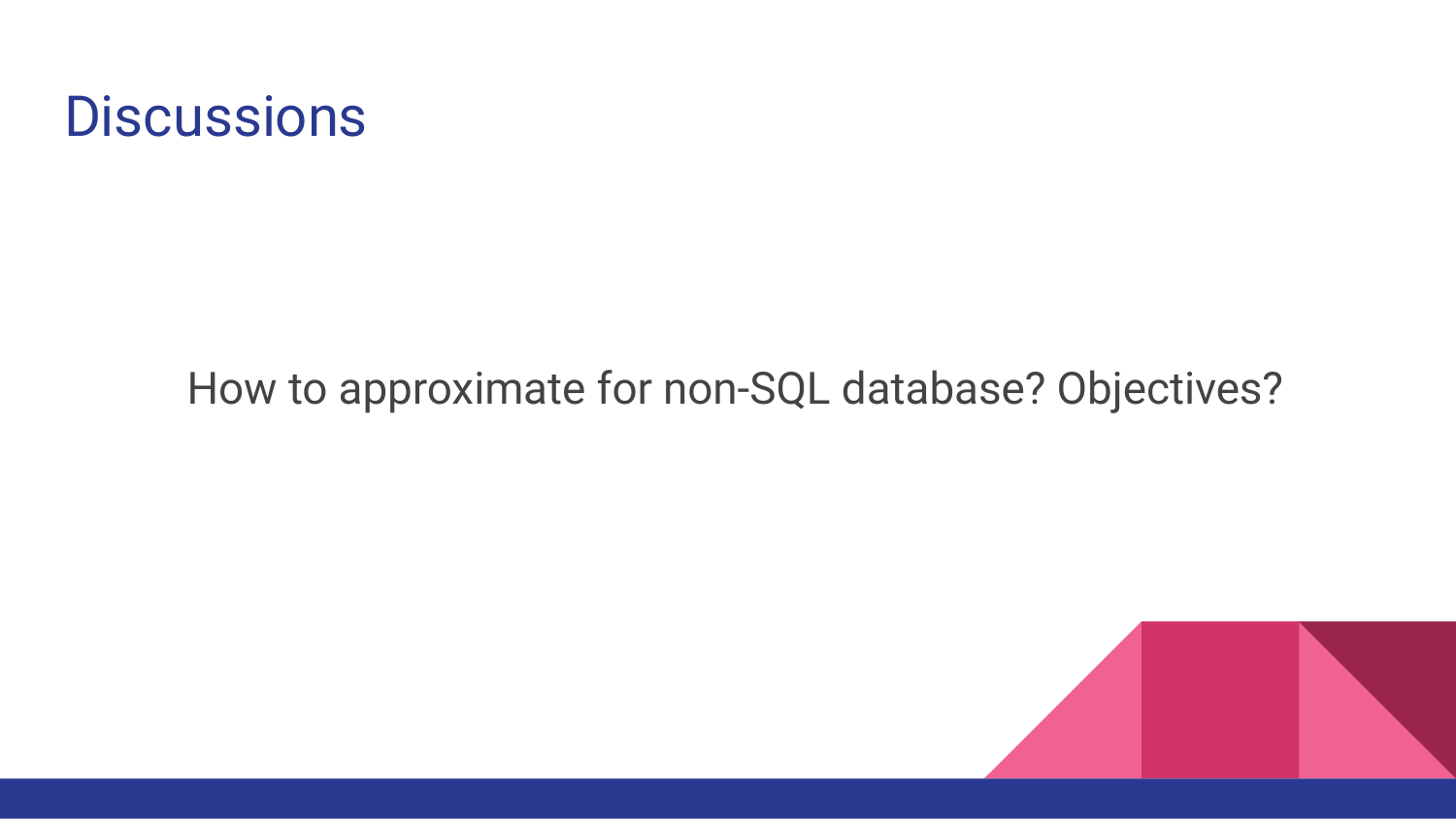

# Discussions
 How to approximate for non-SQL database? Objectives?